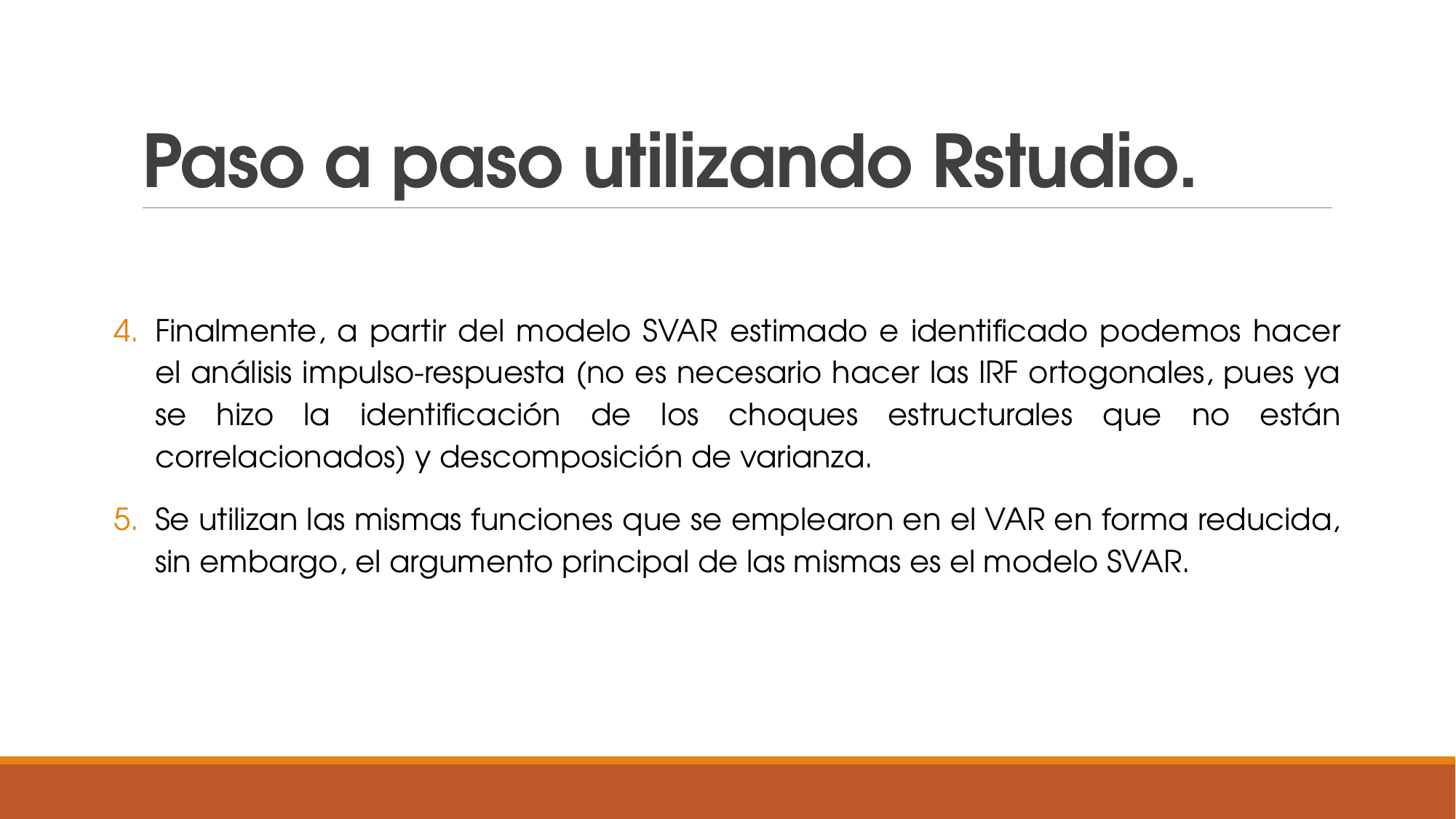

# Paso a paso utilizando Rstudio.

Finalmente, a partir del modelo SVAR estimado e identificado podemos hacer el análisis impulso-respuesta (no es necesario hacer las IRF ortogonales, pues ya se hizo la identificación de los choques estructurales que no están correlacionados) y descomposición de varianza.
Se utilizan las mismas funciones que se emplearon en el VAR en forma reducida, sin embargo, el argumento principal de las mismas es el modelo SVAR.